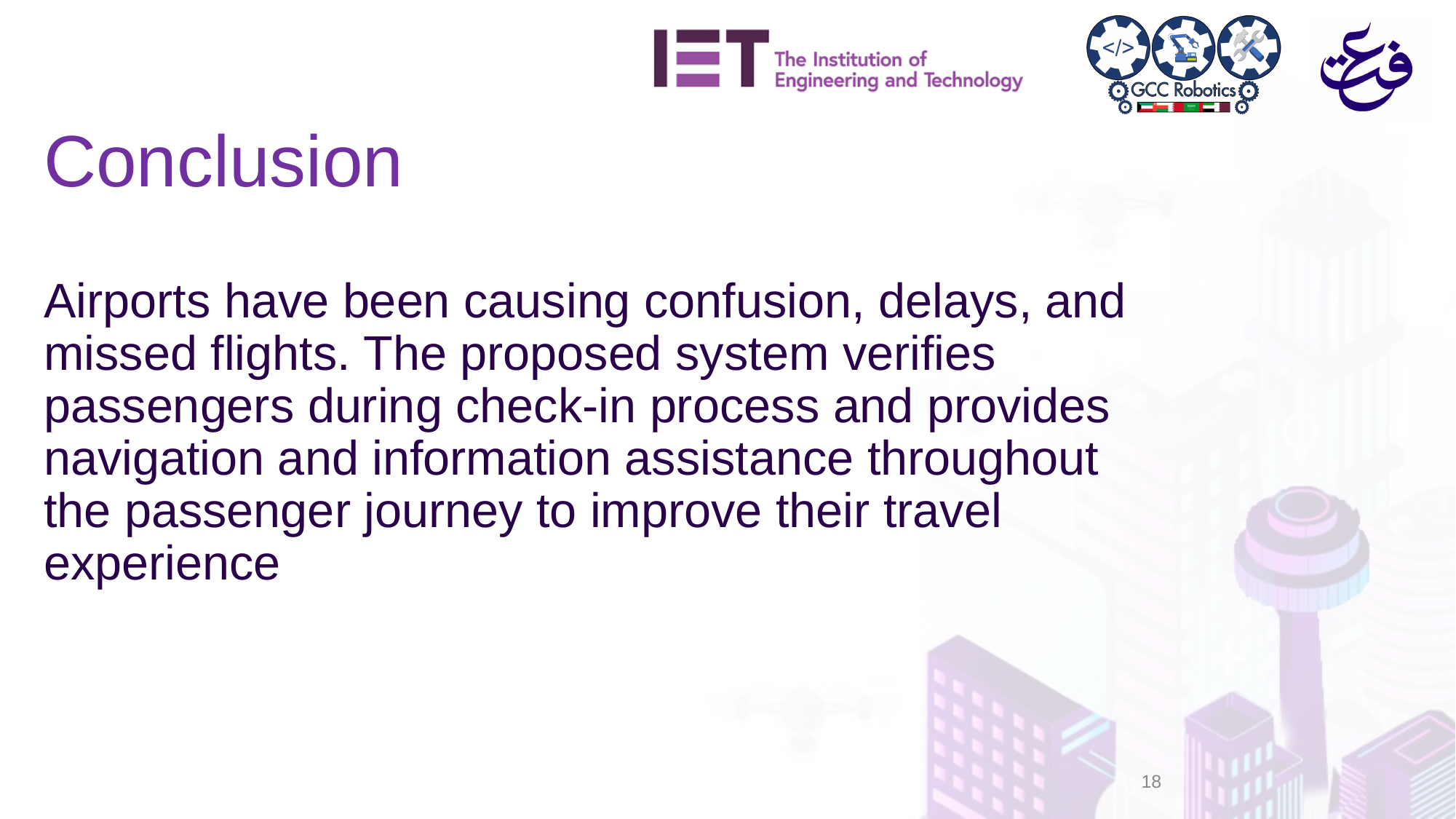

# Conclusion
Airports have been causing confusion, delays, and missed flights. The proposed system verifies passengers during check-in process and provides navigation and information assistance throughout the passenger journey to improve their travel experience

18